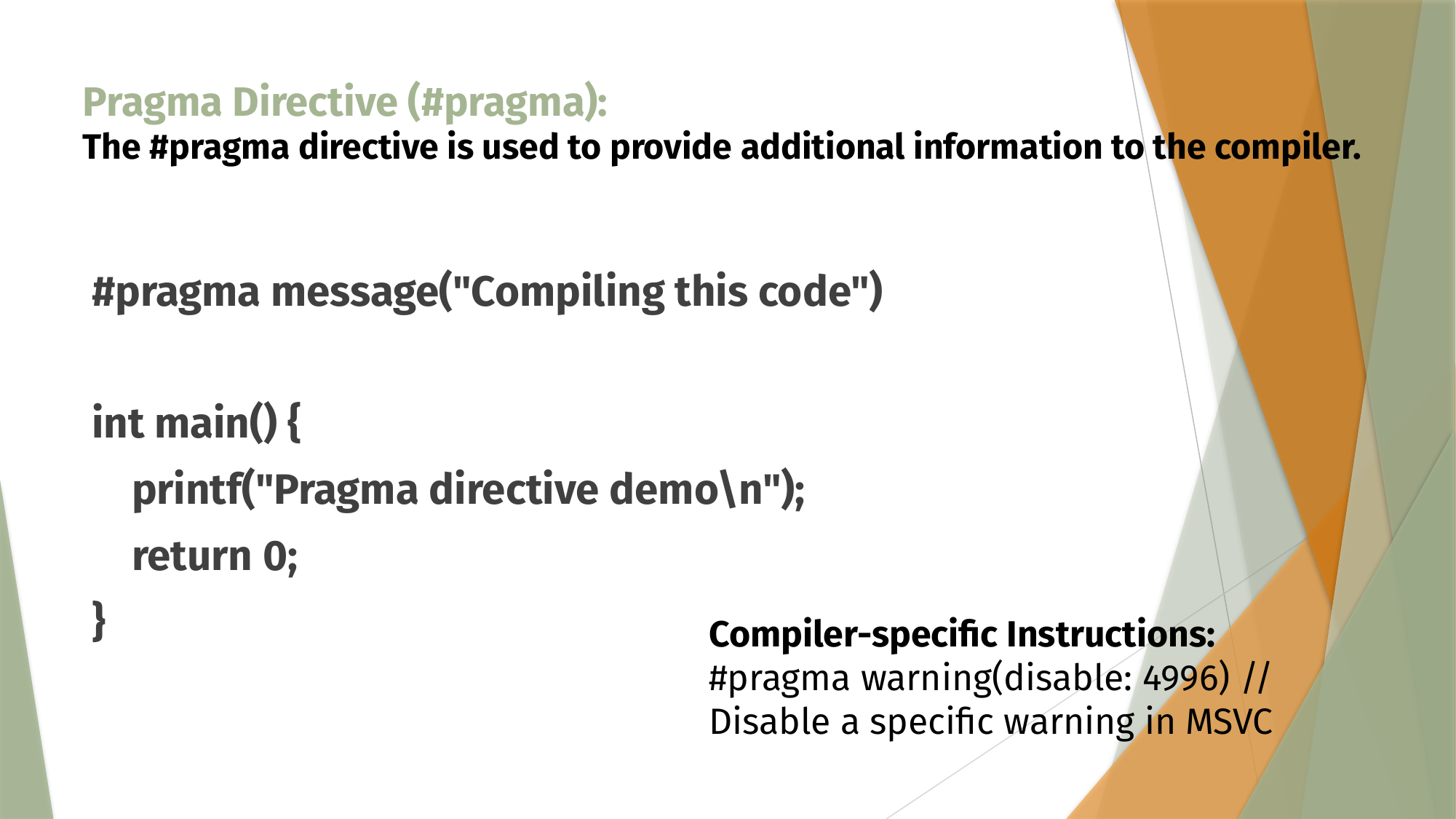

# Pragma Directive (#pragma): The #pragma directive is used to provide additional information to the compiler.
#pragma message("Compiling this code")

int main() {
    printf("Pragma directive demo\n");
    return 0;
}

Compiler-specific Instructions:
#pragma warning(disable: 4996) // Disable a specific warning in MSVC